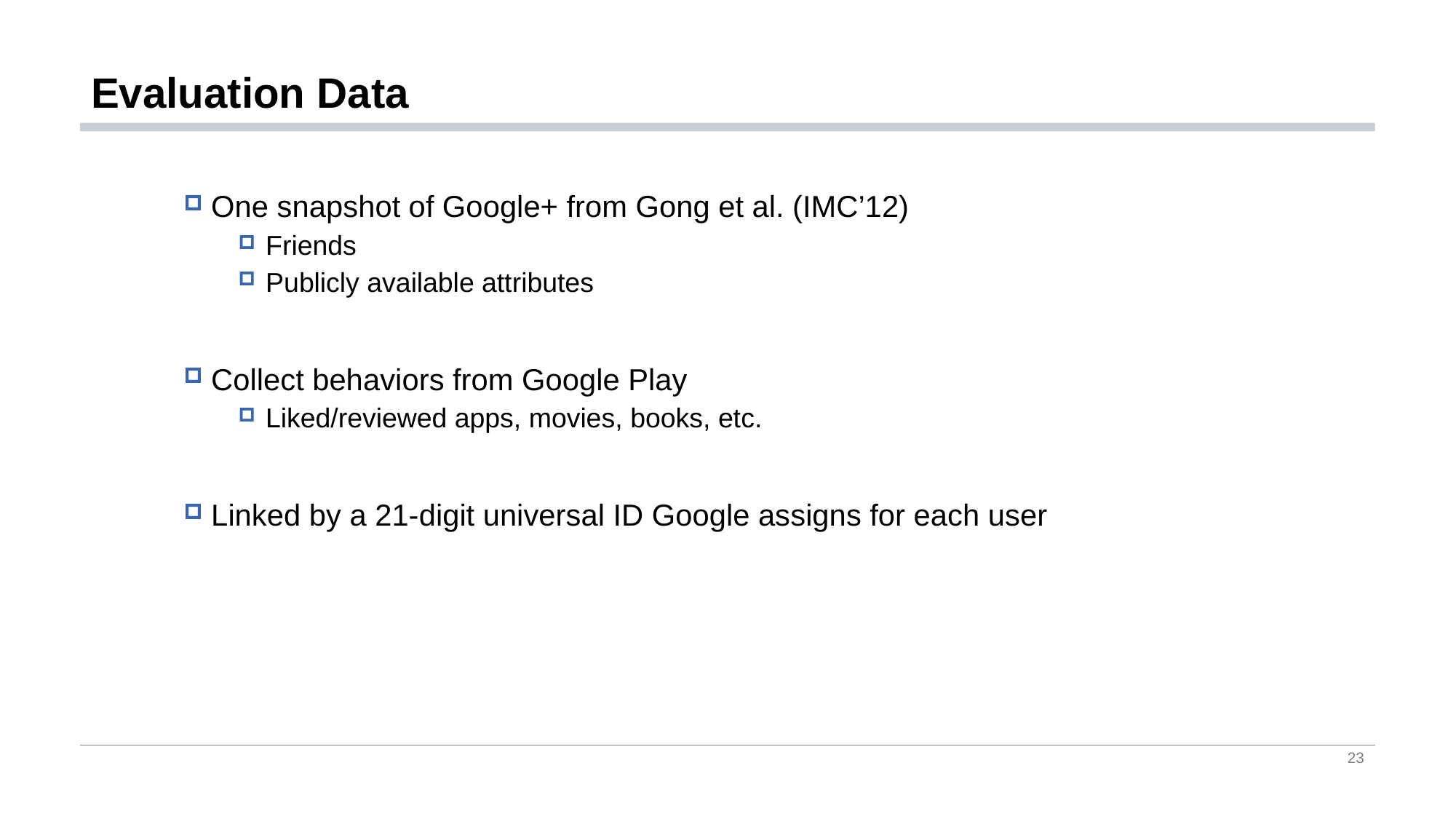

# Evaluation Data

One snapshot of Google+ from Gong et al. (IMC’12)
Friends
Publicly available attributes

Collect behaviors from Google Play
Liked/reviewed apps, movies, books, etc.

Linked by a 21-digit universal ID Google assigns for each user
23